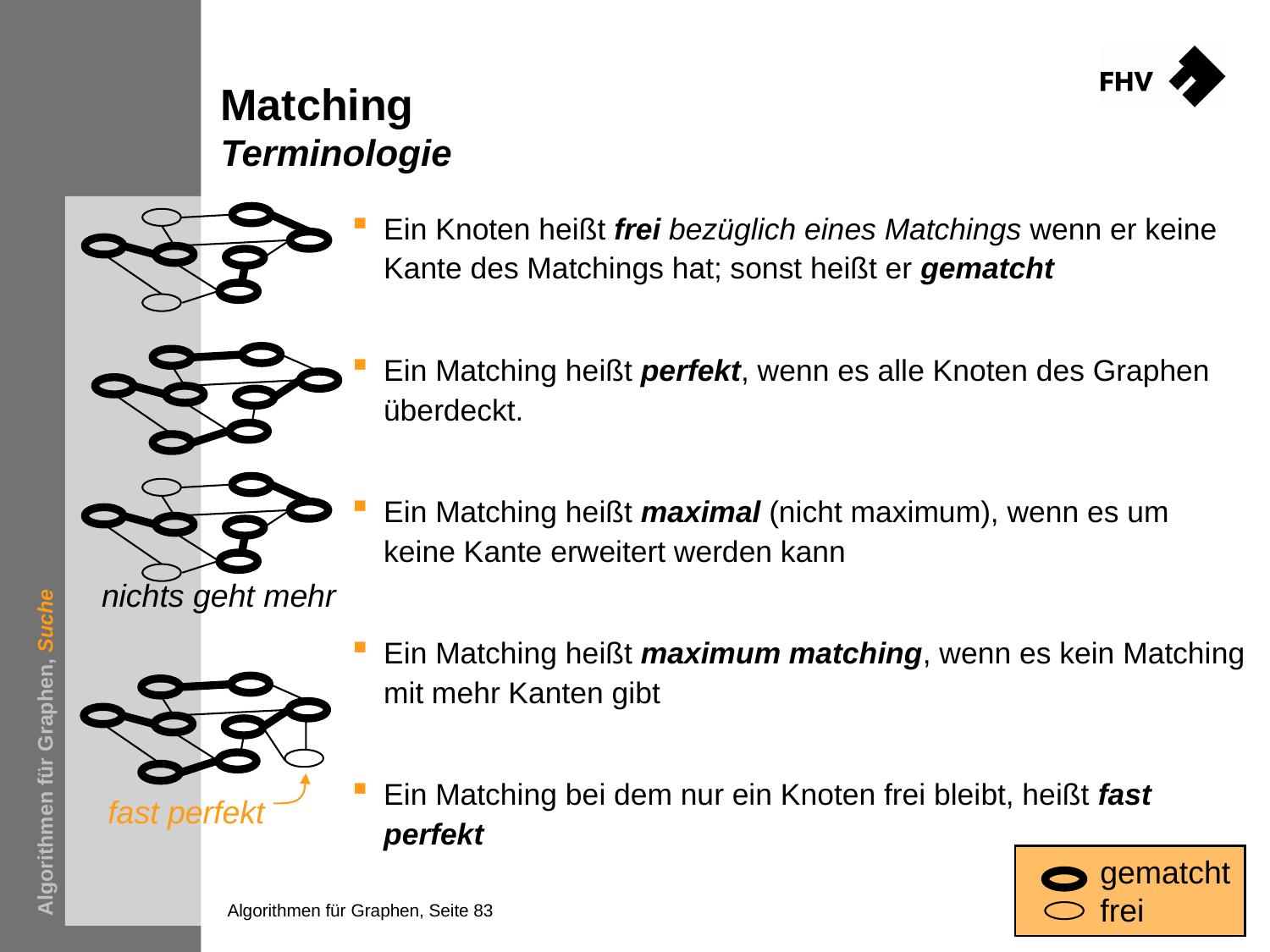

# Matching Terminologie

Ein Knoten heißt frei bezüglich eines Matchings wenn er keine Kante des Matchings hat; sonst heißt er gematcht

Ein Matching heißt perfekt, wenn es alle Knoten des Graphen überdeckt.

Ein Matching heißt maximal (nicht maximum), wenn es um keine Kante erweitert werden kann

Ein Matching heißt maximum matching, wenn es kein Matching mit mehr Kanten gibt

Ein Matching bei dem nur ein Knoten frei bleibt, heißt fast perfekt

nichts geht mehr
Algorithmen für Graphen, Suche

fast perfekt

gematcht

frei

Algorithmen für Graphen, Seite 83